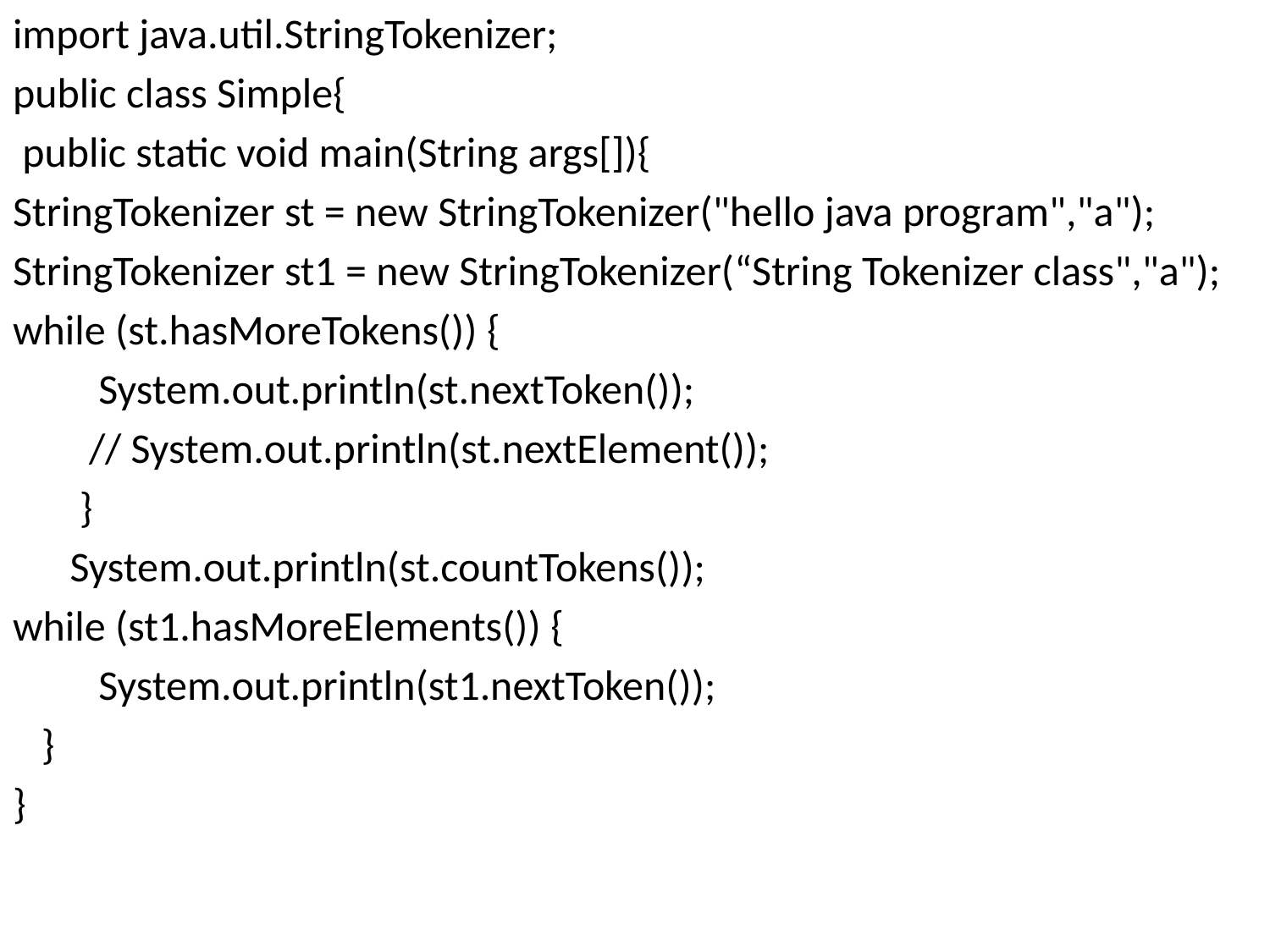

import java.util.StringTokenizer;
public class Simple{
 public static void main(String args[]){
StringTokenizer st = new StringTokenizer("hello java program","a");
StringTokenizer st1 = new StringTokenizer(“String Tokenizer class","a");
while (st.hasMoreTokens()) {
         System.out.println(st.nextToken());
        // System.out.println(st.nextElement());
       }
      System.out.println(st.countTokens());
while (st1.hasMoreElements()) {
         System.out.println(st1.nextToken());
   }
}